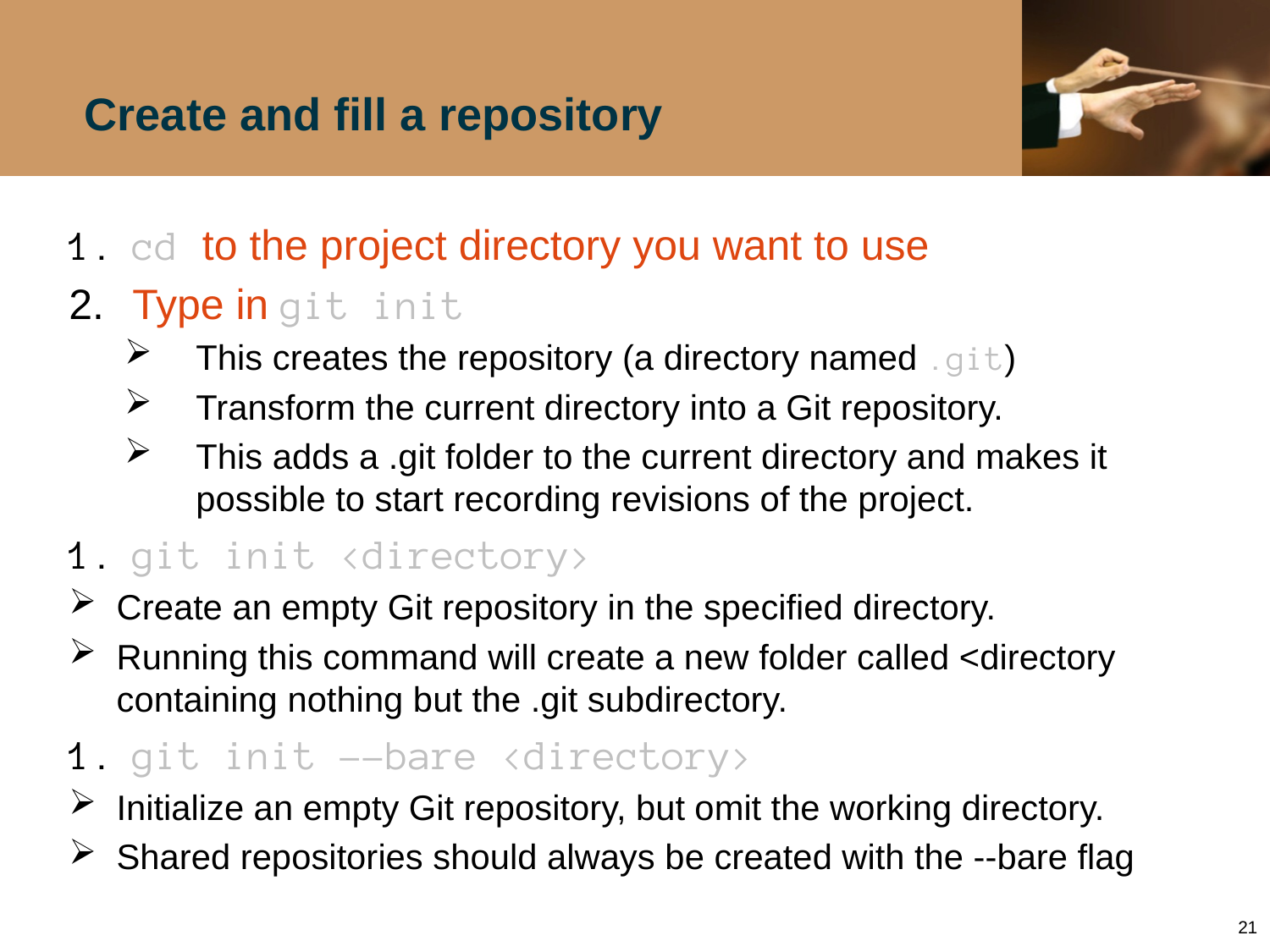

# Create and fill a repository
cd  to the project directory you want to use
Type in git init
This creates the repository (a directory named .git)
Transform the current directory into a Git repository.
This adds a .git folder to the current directory and makes it possible to start recording revisions of the project.
git init <directory>
Create an empty Git repository in the specified directory.
Running this command will create a new folder called <directory containing nothing but the .git subdirectory.
git init --bare <directory>
Initialize an empty Git repository, but omit the working directory.
Shared repositories should always be created with the --bare flag

21